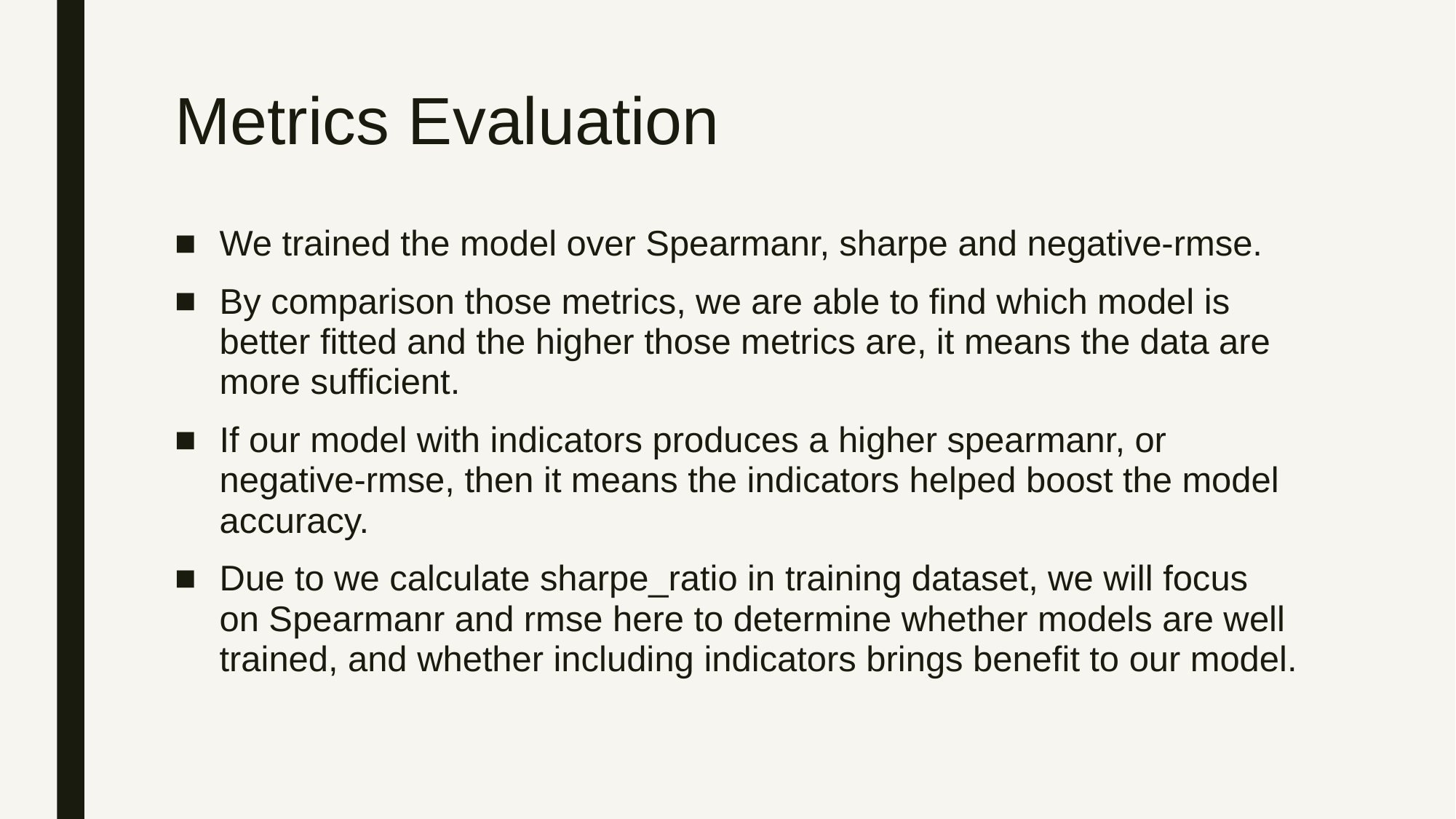

# Metrics Evaluation
We trained the model over Spearmanr, sharpe and negative-rmse.
By comparison those metrics, we are able to find which model is better fitted and the higher those metrics are, it means the data are more sufficient.
If our model with indicators produces a higher spearmanr, or negative-rmse, then it means the indicators helped boost the model accuracy.
Due to we calculate sharpe_ratio in training dataset, we will focus on Spearmanr and rmse here to determine whether models are well trained, and whether including indicators brings benefit to our model.